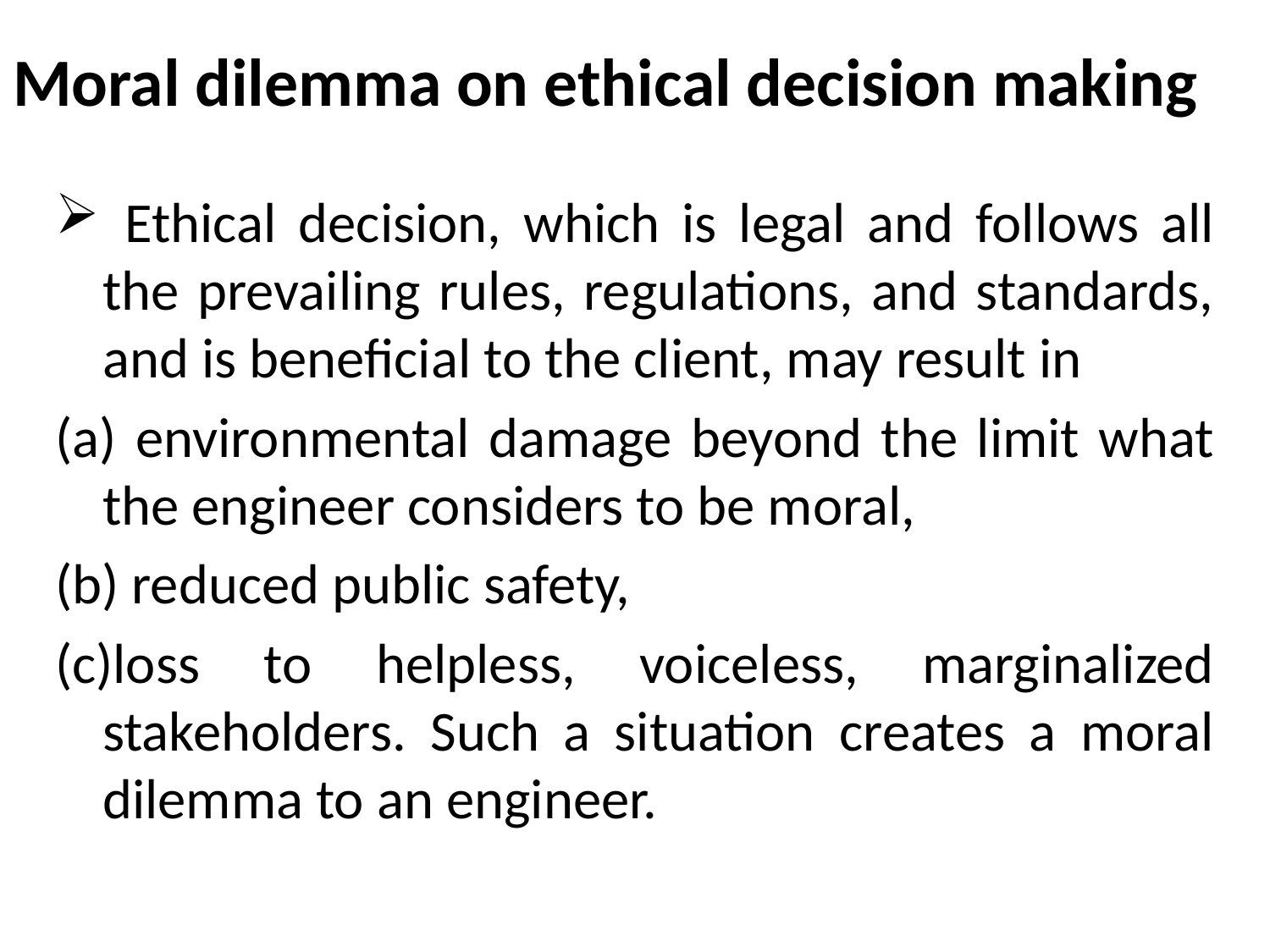

# Moral dilemma on ethical decision making
 Ethical decision, which is legal and follows all the prevailing rules, regulations, and standards, and is beneficial to the client, may result in
(a) environmental damage beyond the limit what the engineer considers to be moral,
(b) reduced public safety,
(c)loss to helpless, voiceless, marginalized stakeholders. Such a situation creates a moral dilemma to an engineer.